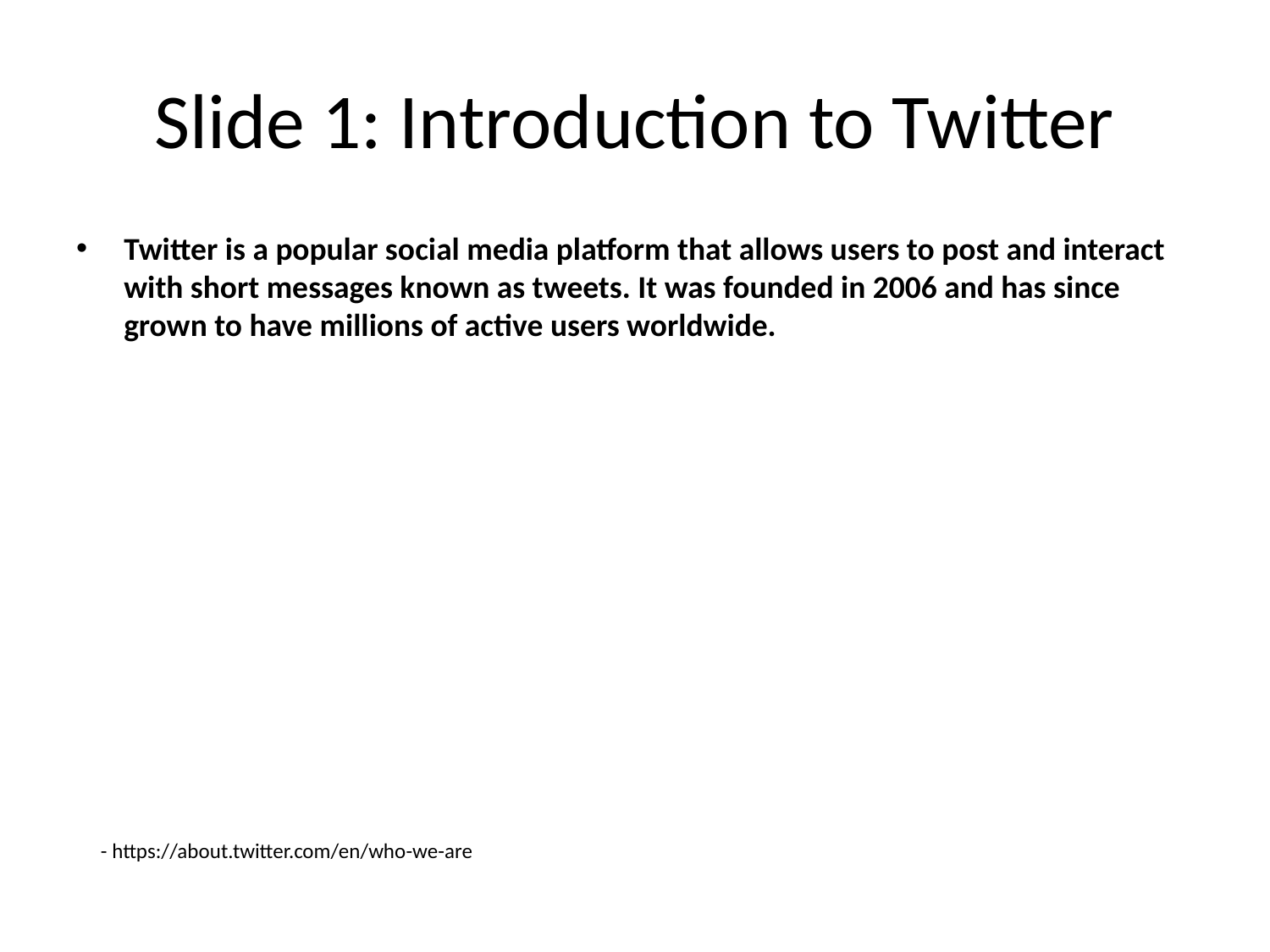

# Slide 1: Introduction to Twitter
Twitter is a popular social media platform that allows users to post and interact with short messages known as tweets. It was founded in 2006 and has since grown to have millions of active users worldwide.

- https://about.twitter.com/en/who-we-are